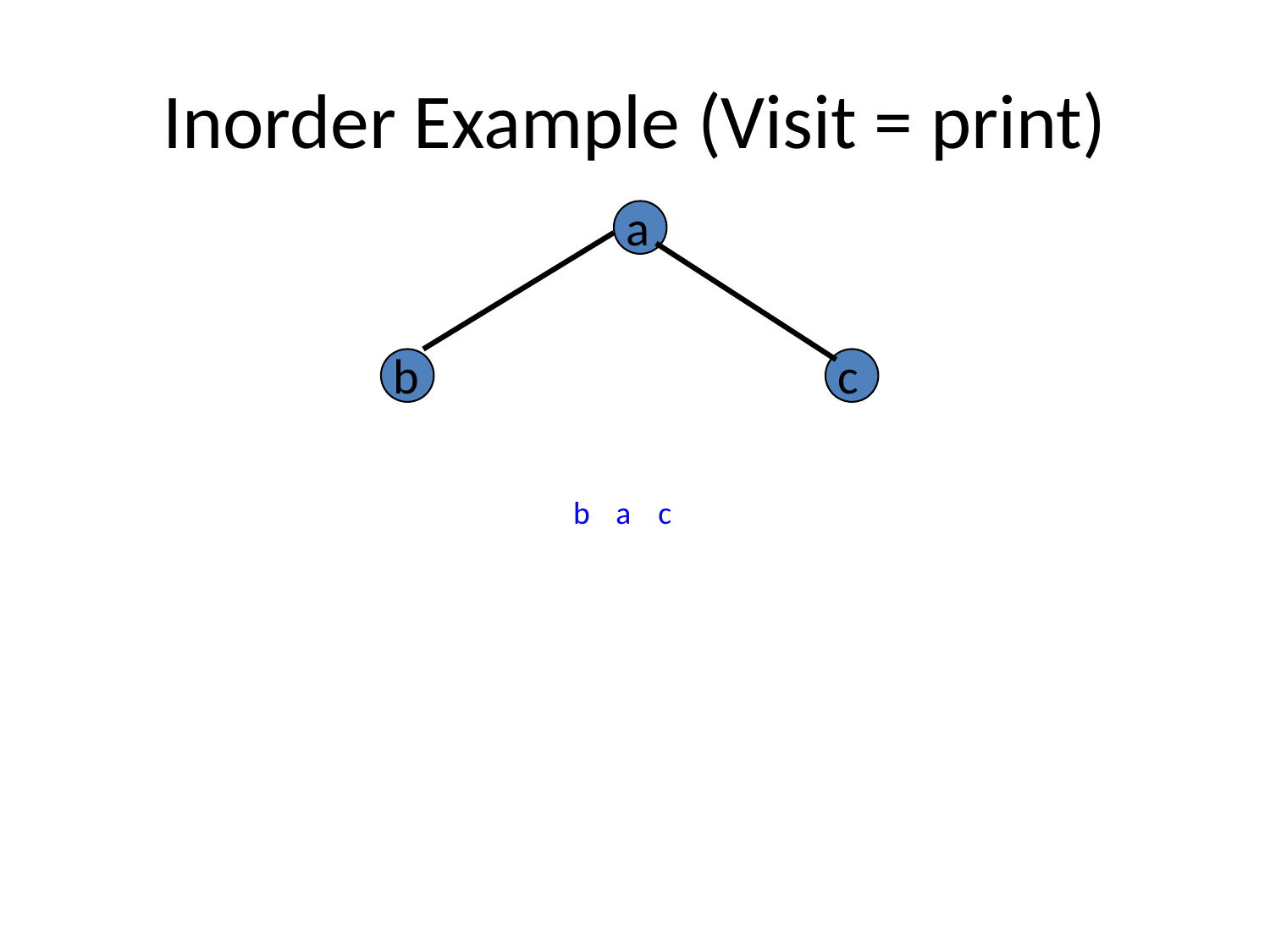

# Inorder Example (Visit = print)

a

b

c
b
a
c